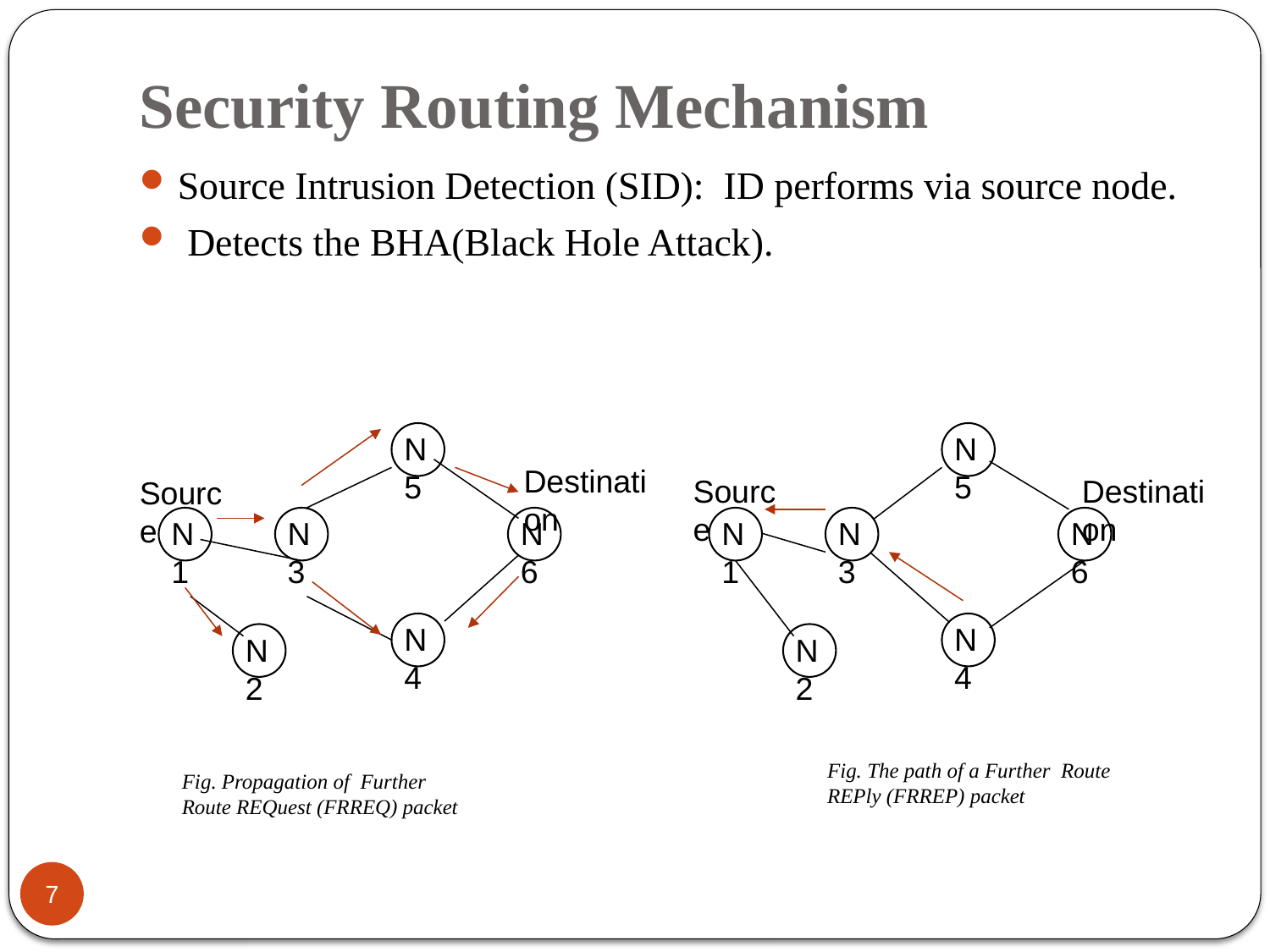

# Security Routing Mechanism

Source Intrusion Detection (SID):  ID performs via source node.
 Detects the BHA(Black Hole Attack).

N5

N5
Destination
Source
Destination
Source

N1

N3

N6

N1

N3

N6

N4

N4

N2

N2
Fig. The path of a Further  Route REPly (FRREP) packet
Fig. Propagation of  Further  Route REQuest (FRREQ) packet
7